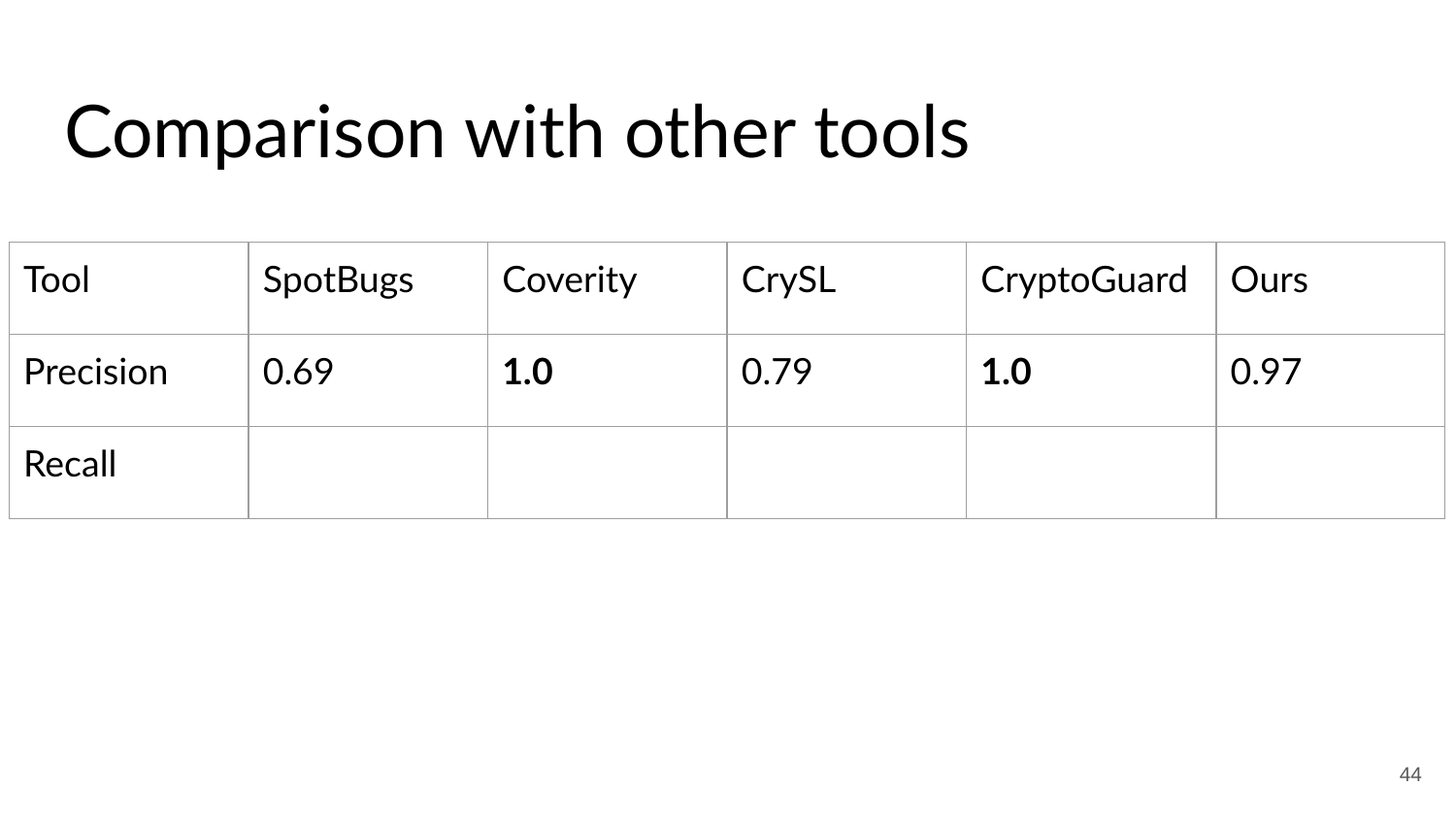

# Comparison with other tools

| Tool | SpotBugs | Coverity | CrySL | CryptoGuard | Ours |
| --- | --- | --- | --- | --- | --- |
| Precision | 0.69 | 1.0 | 0.79 | 1.0 | 0.97 |
| Recall |  |  |  |  |  |

44